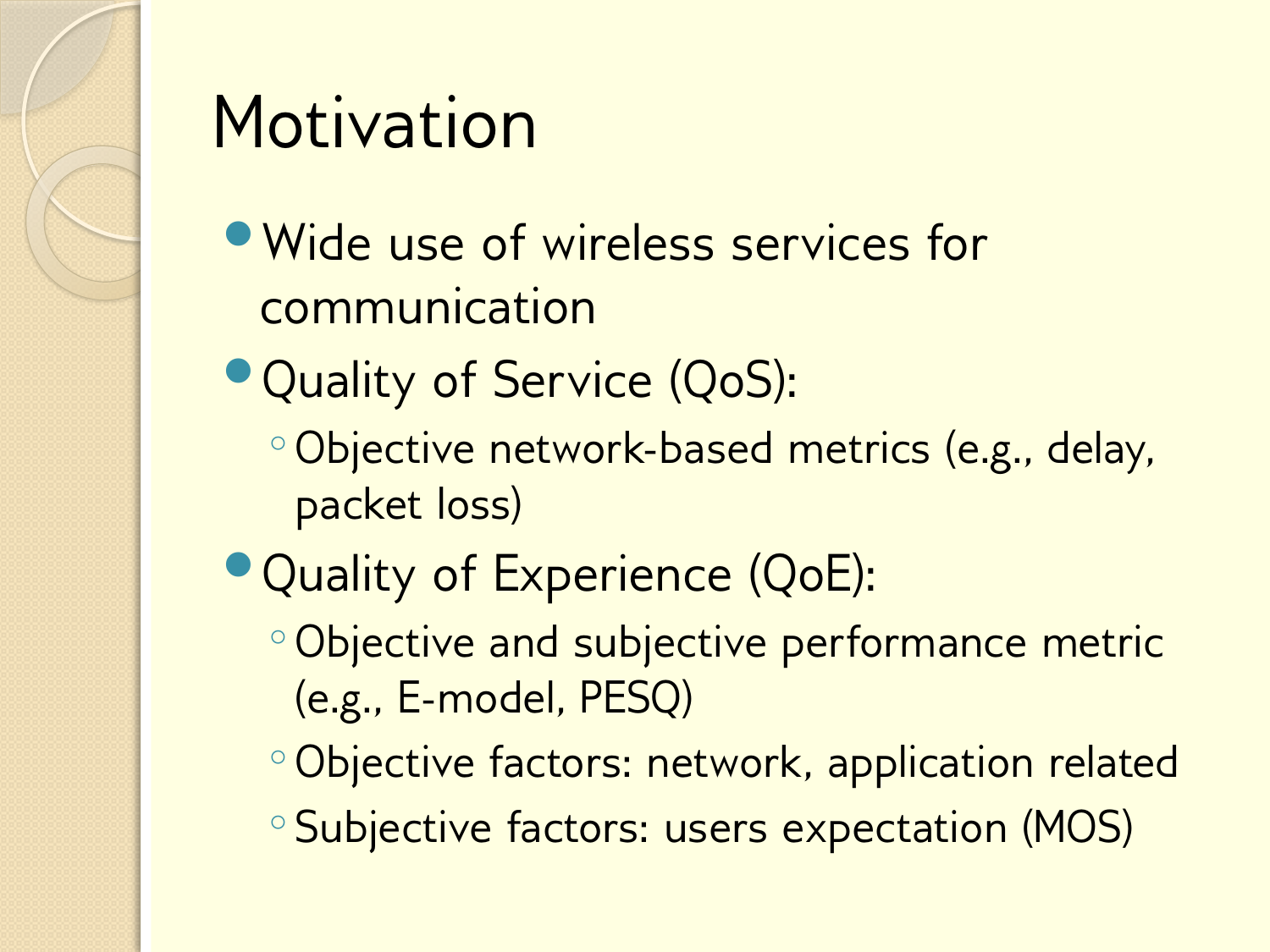

# Motivation
Wide use of wireless services for communication
Quality of Service (QoS):
Objective network-based metrics (e.g., delay, packet loss)
Quality of Experience (QoE):
Objective and subjective performance metric (e.g., E-model, PESQ)
Objective factors: network, application related
Subjective factors: users expectation (MOS)